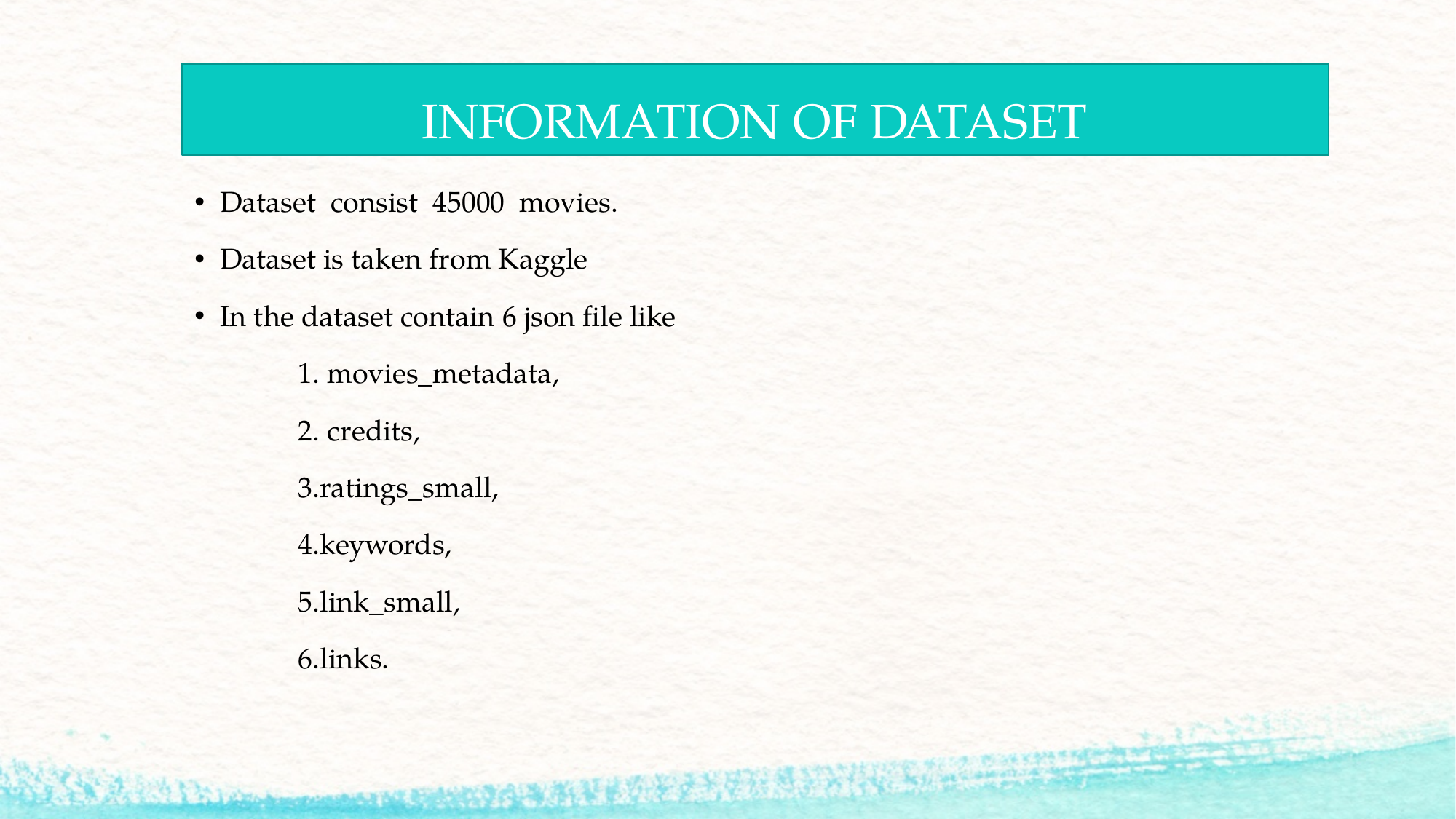

# INFORMATION OF DATASET
Dataset  consist  45000  movies.
Dataset is taken from Kaggle
In the dataset contain 6 json file like
	1. movies_metadata,
	2. credits,
	3.ratings_small,
	4.keywords,
	5.link_small,
	6.links.